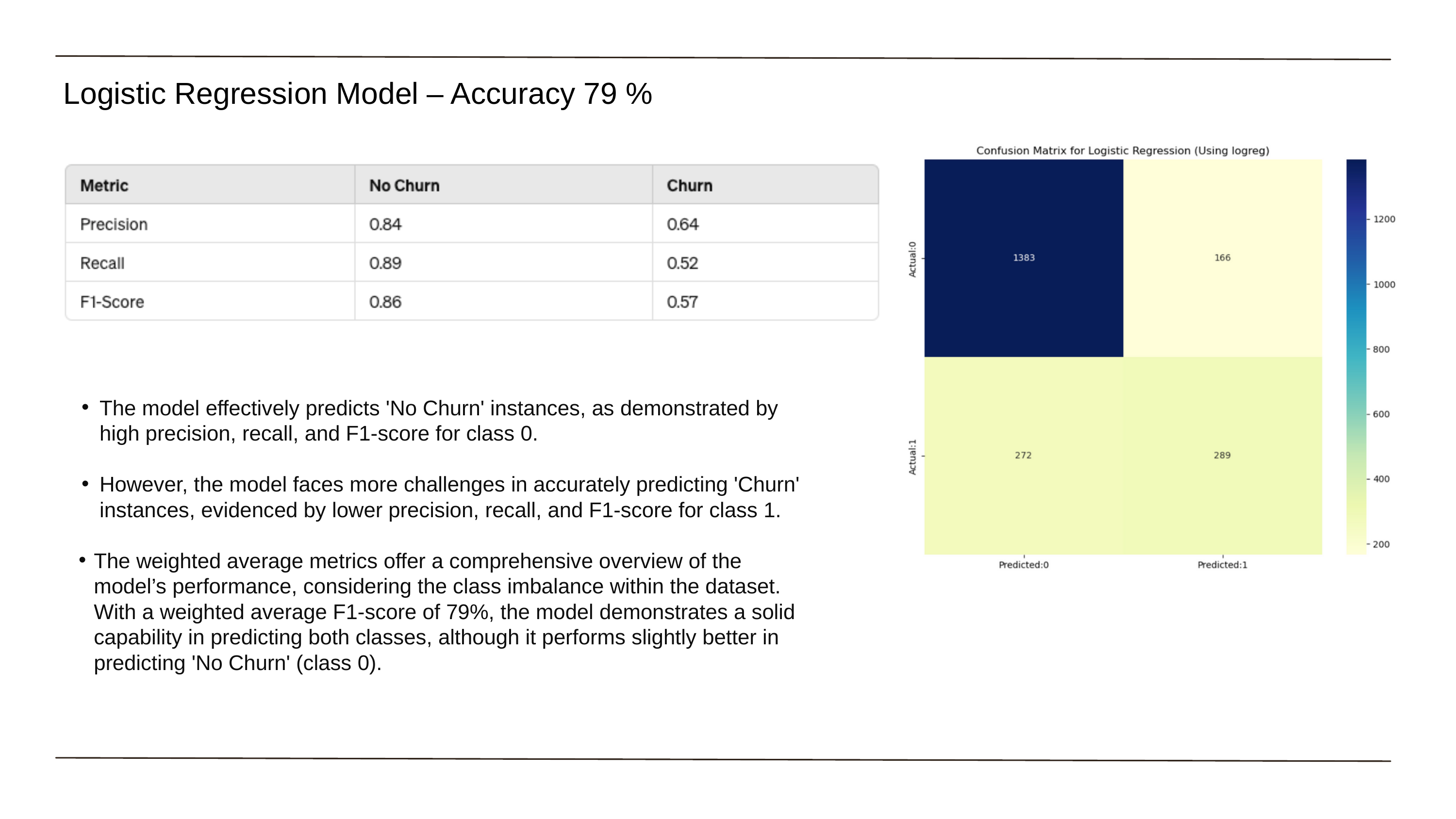

Logistic Regression Model – Accuracy 79 %

The model effectively predicts 'No Churn' instances, as demonstrated by high precision, recall, and F1-score for class 0.

However, the model faces more challenges in accurately predicting 'Churn' instances, evidenced by lower precision, recall, and F1-score for class 1.

The weighted average metrics offer a comprehensive overview of the model’s performance, considering the class imbalance within the dataset. With a weighted average F1-score of 79%, the model demonstrates a solid capability in predicting both classes, although it performs slightly better in predicting 'No Churn' (class 0).